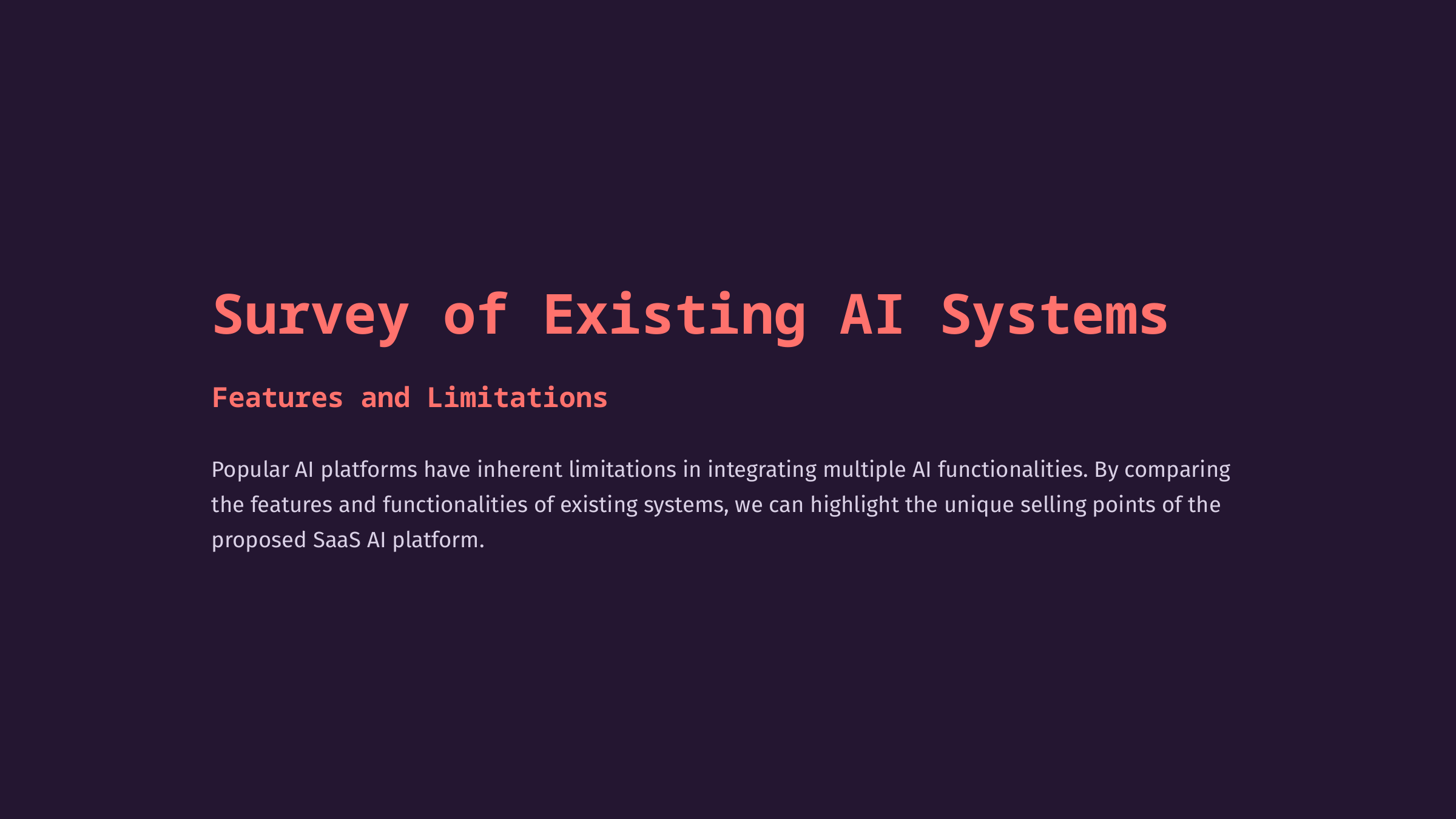

Survey of Existing AI Systems
Features and Limitations
Popular AI platforms have inherent limitations in integrating multiple AI functionalities. By comparing the features and functionalities of existing systems, we can highlight the unique selling points of the proposed SaaS AI platform.